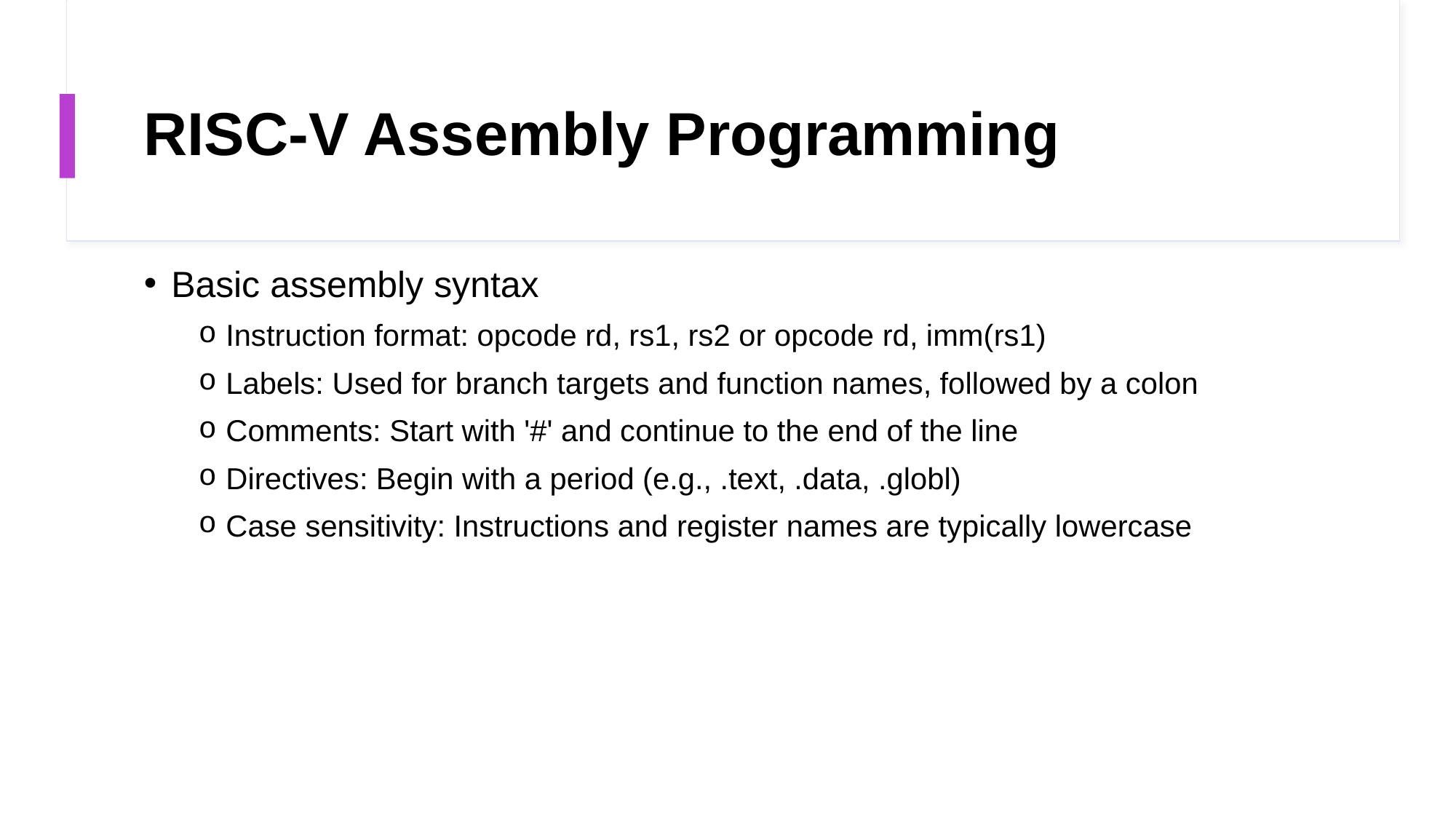

# RISC-V Assembly Programming
Basic assembly syntax
Instruction format: opcode rd, rs1, rs2 or opcode rd, imm(rs1)
Labels: Used for branch targets and function names, followed by a colon
Comments: Start with '#' and continue to the end of the line
Directives: Begin with a period (e.g., .text, .data, .globl)
Case sensitivity: Instructions and register names are typically lowercase